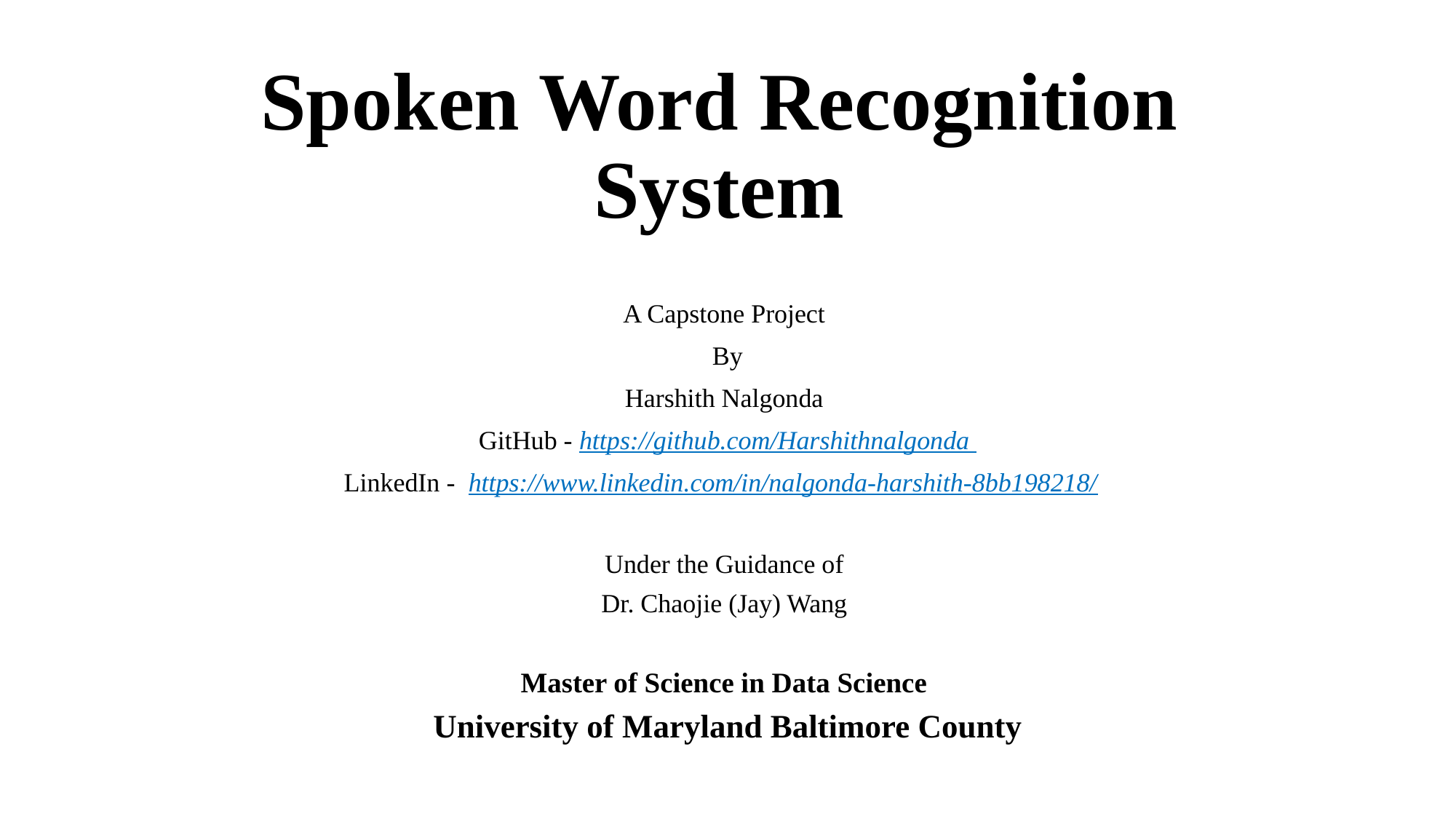

# Spoken Word Recognition System
A Capstone Project
By
Harshith Nalgonda
GitHub - https://github.com/Harshithnalgonda
LinkedIn -  https://www.linkedin.com/in/nalgonda-harshith-8bb198218/

Under the Guidance of
Dr. Chaojie (Jay) Wang

Master of Science in Data Science
University of Maryland Baltimore County